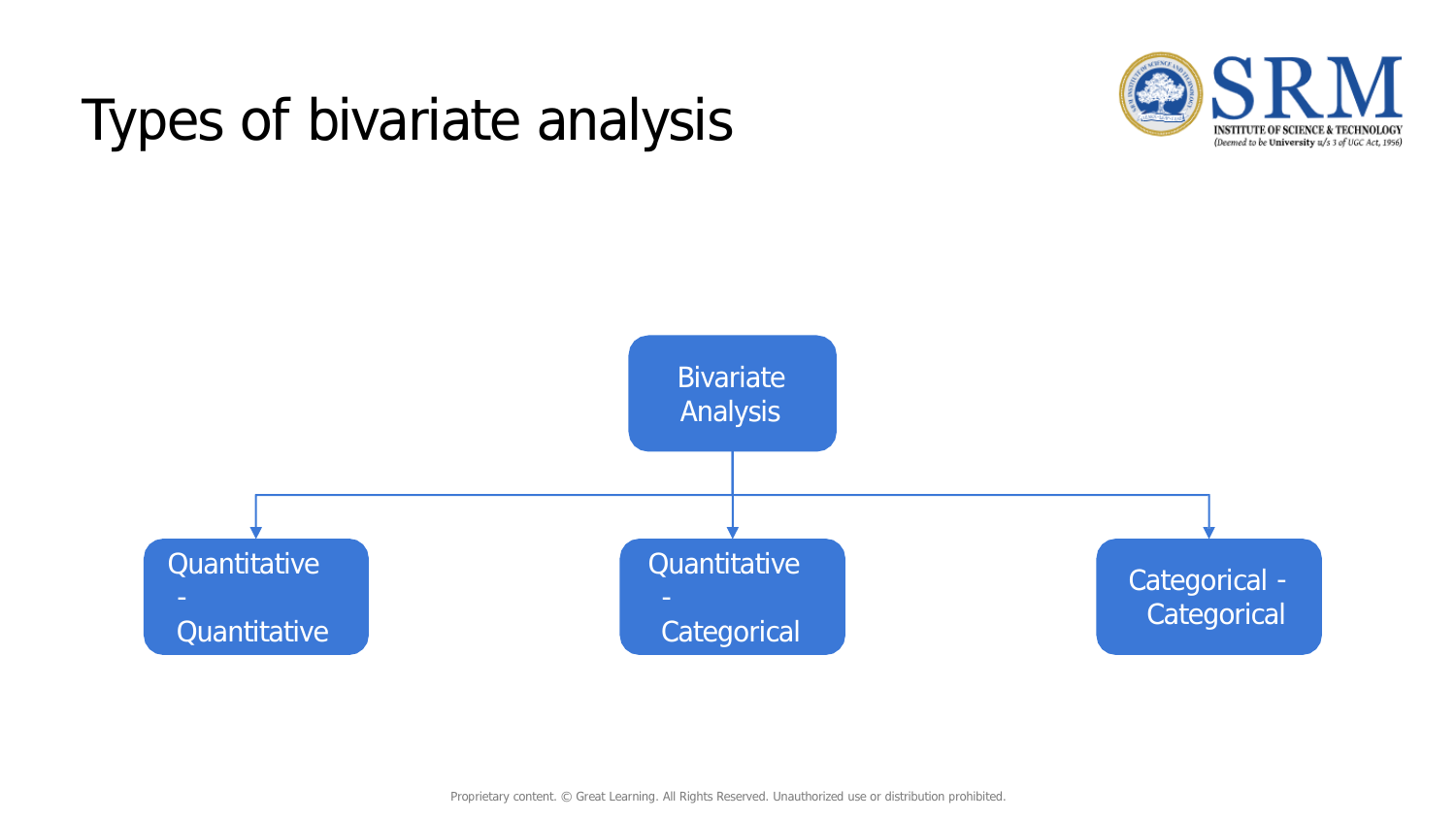

# Types of bivariate analysis

Bivariate
Analysis

Quantitative -  Quantitative
Quantitative -  Categorical
Categorical -  Categorical
Proprietary content. © Great Learning. All Rights Reserved. Unauthorized use or distribution prohibited.